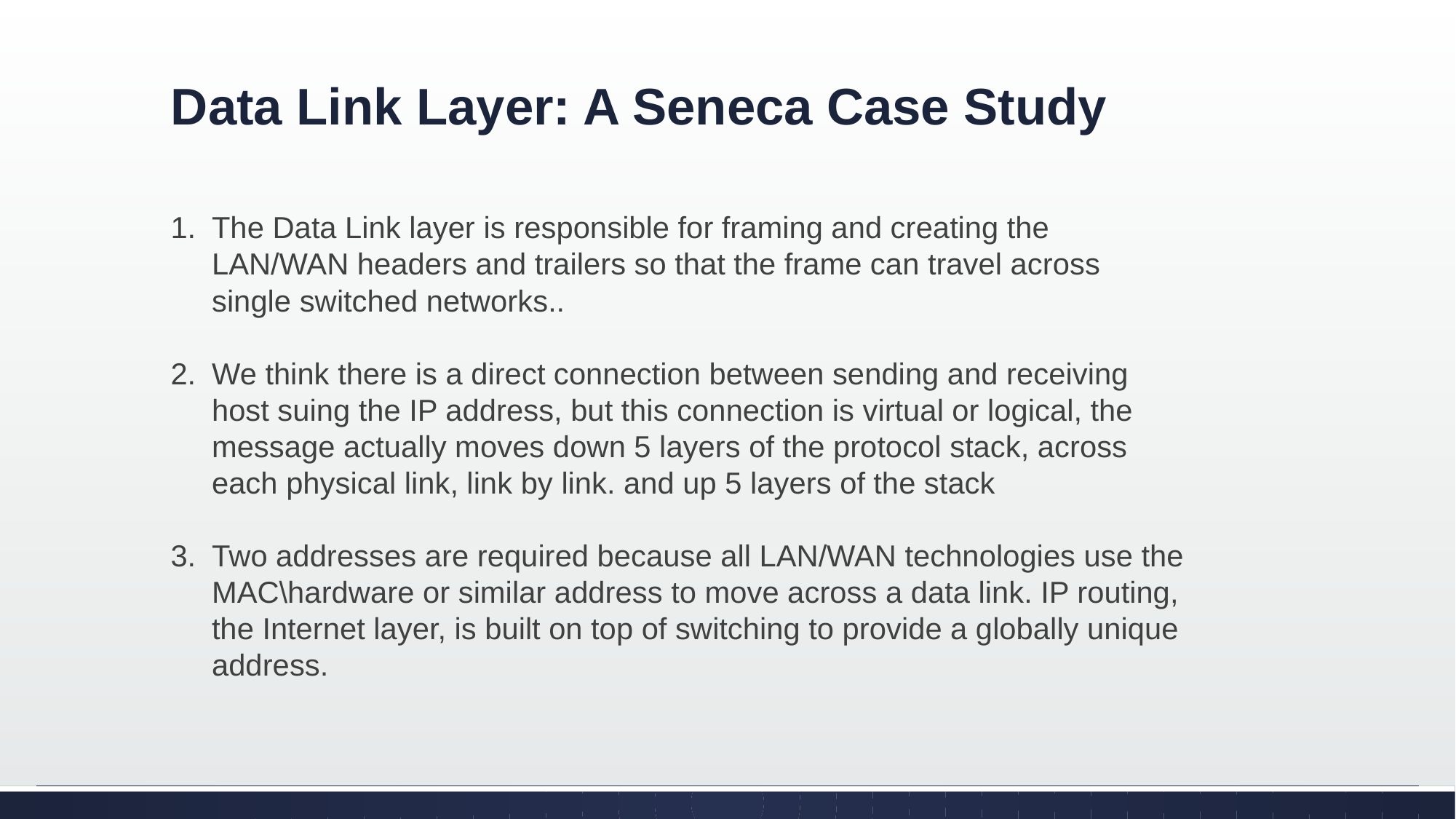

# Data Link Layer: A Seneca Case Study
The Data Link layer is responsible for framing and creating the LAN/WAN headers and trailers so that the frame can travel across single switched networks..
We think there is a direct connection between sending and receiving host suing the IP address, but this connection is virtual or logical, the message actually moves down 5 layers of the protocol stack, across each physical link, link by link. and up 5 layers of the stack
Two addresses are required because all LAN/WAN technologies use the MAC\hardware or similar address to move across a data link. IP routing, the Internet layer, is built on top of switching to provide a globally unique address.